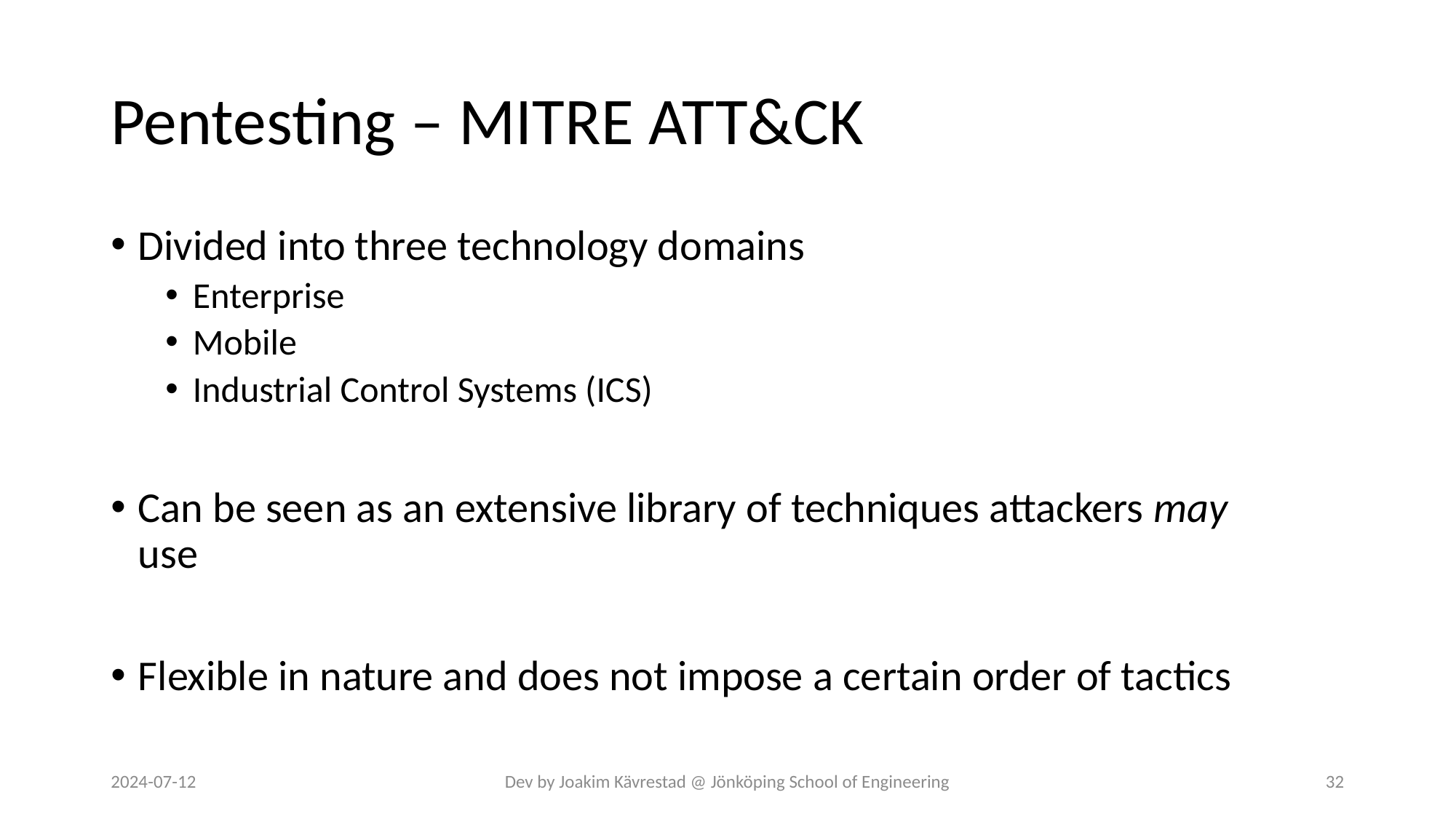

# Pentesting – MITRE ATT&CK
Divided into three technology domains
Enterprise
Mobile
Industrial Control Systems (ICS)

Can be seen as an extensive library of techniques attackers may use

Flexible in nature and does not impose a certain order of tactics

2024-07-12
Dev by Joakim Kävrestad @ Jönköping School of Engineering
32